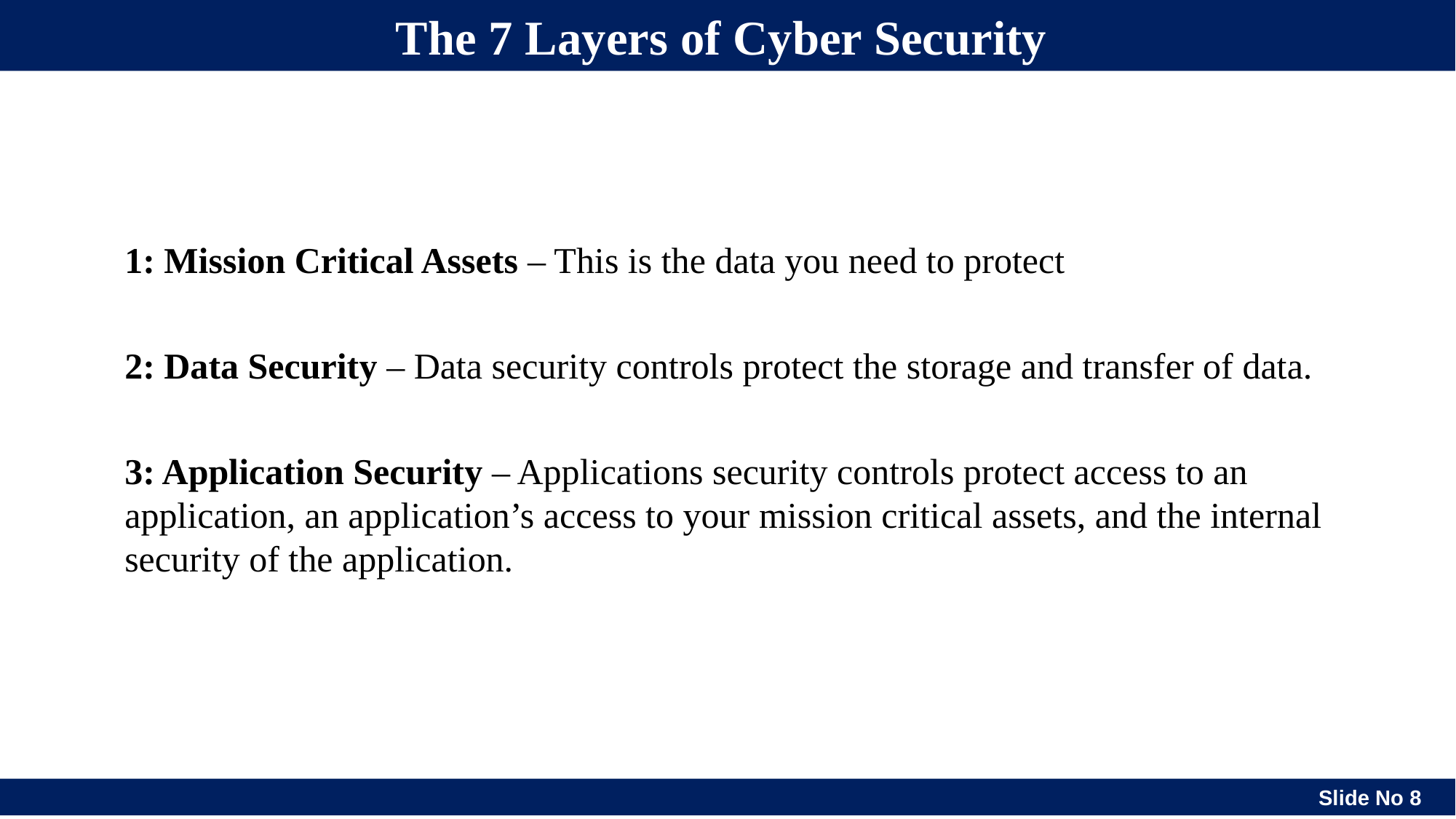

# The 7 Layers of Cyber Security
1: Mission Critical Assets – This is the data you need to protect

2: Data Security – Data security controls protect the storage and transfer of data.

3: Application Security – Applications security controls protect access to an application, an application’s access to your mission critical assets, and the internal security of the application.